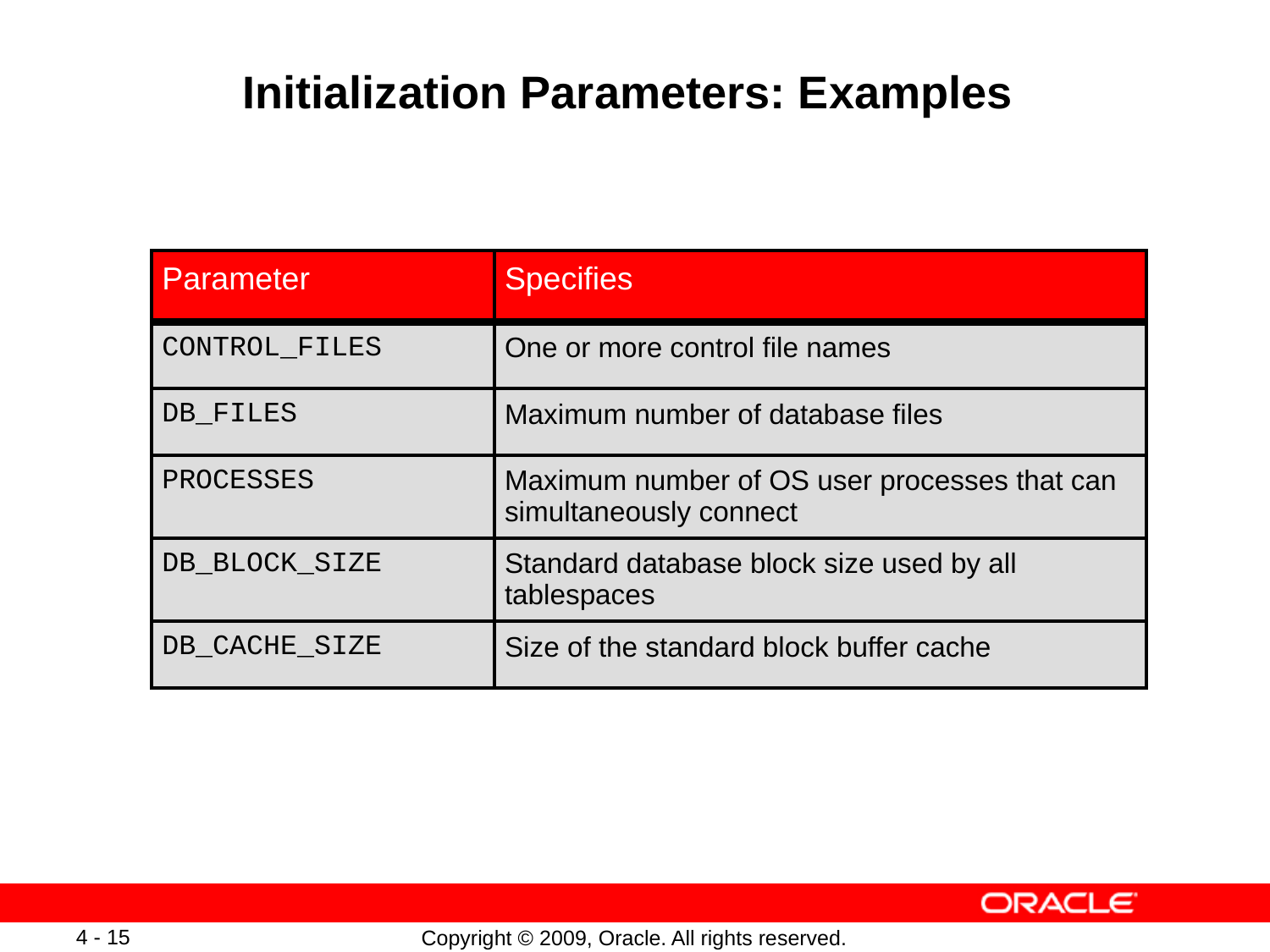

# Initialization Parameters: Examples
| Parameter | Specifies |
| --- | --- |
| CONTROL\_FILES | One or more control file names |
| DB\_FILES | Maximum number of database files |
| PROCESSES | Maximum number of OS user processes that can simultaneously connect |
| DB\_BLOCK\_SIZE | Standard database block size used by all tablespaces |
| DB\_CACHE\_SIZE | Size of the standard block buffer cache |